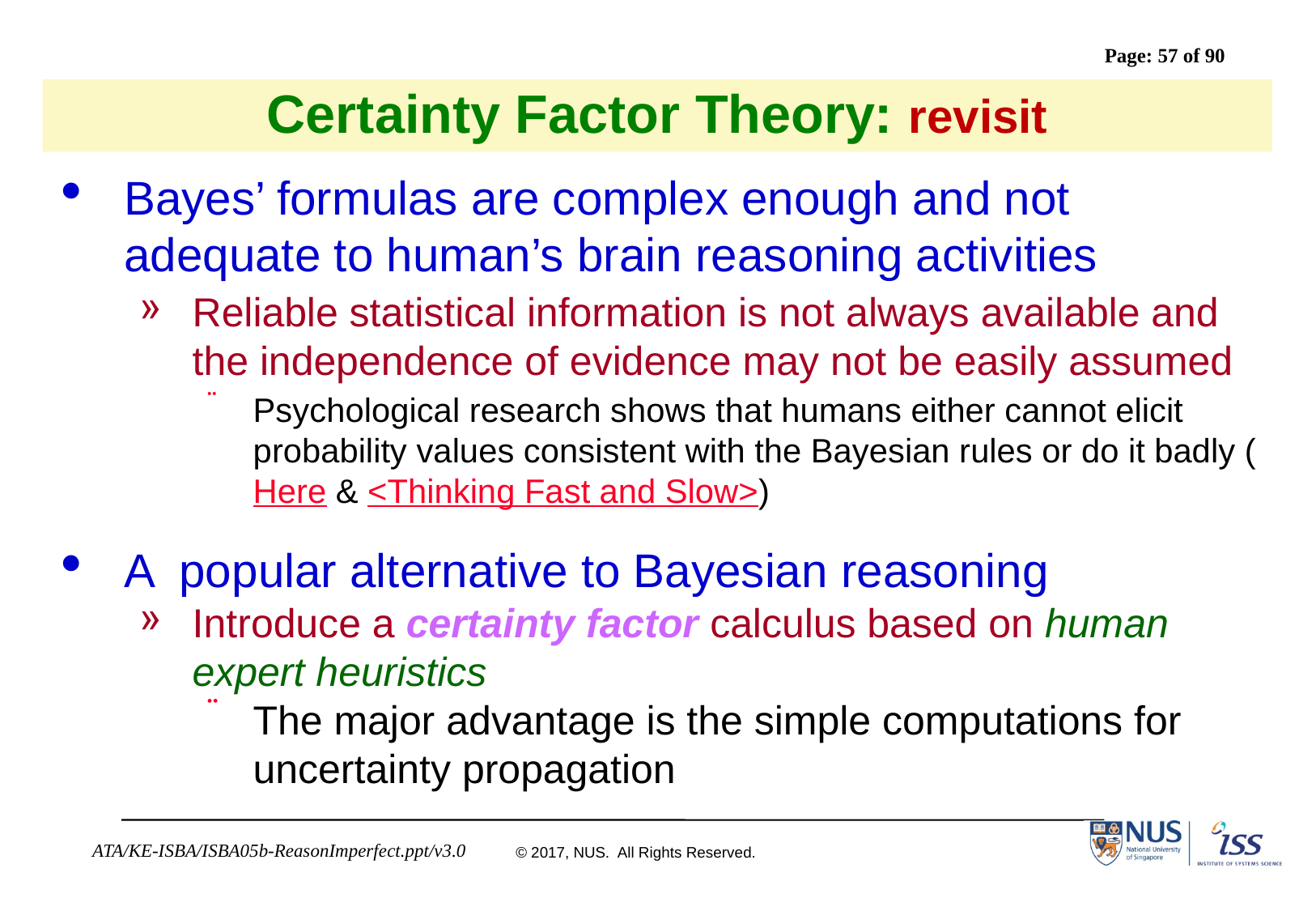

# Certainty Factor Theory: revisit
Bayes’ formulas are complex enough and not adequate to human’s brain reasoning activities
Reliable statistical information is not always available and the independence of evidence may not be easily assumed
Psychological research shows that humans either cannot elicit probability values consistent with the Bayesian rules or do it badly (Here & <Thinking Fast and Slow>)
A  popular alternative to Bayesian reasoning
Introduce a certainty factor calculus based on human expert heuristics
The major advantage is the simple computations for uncertainty propagation